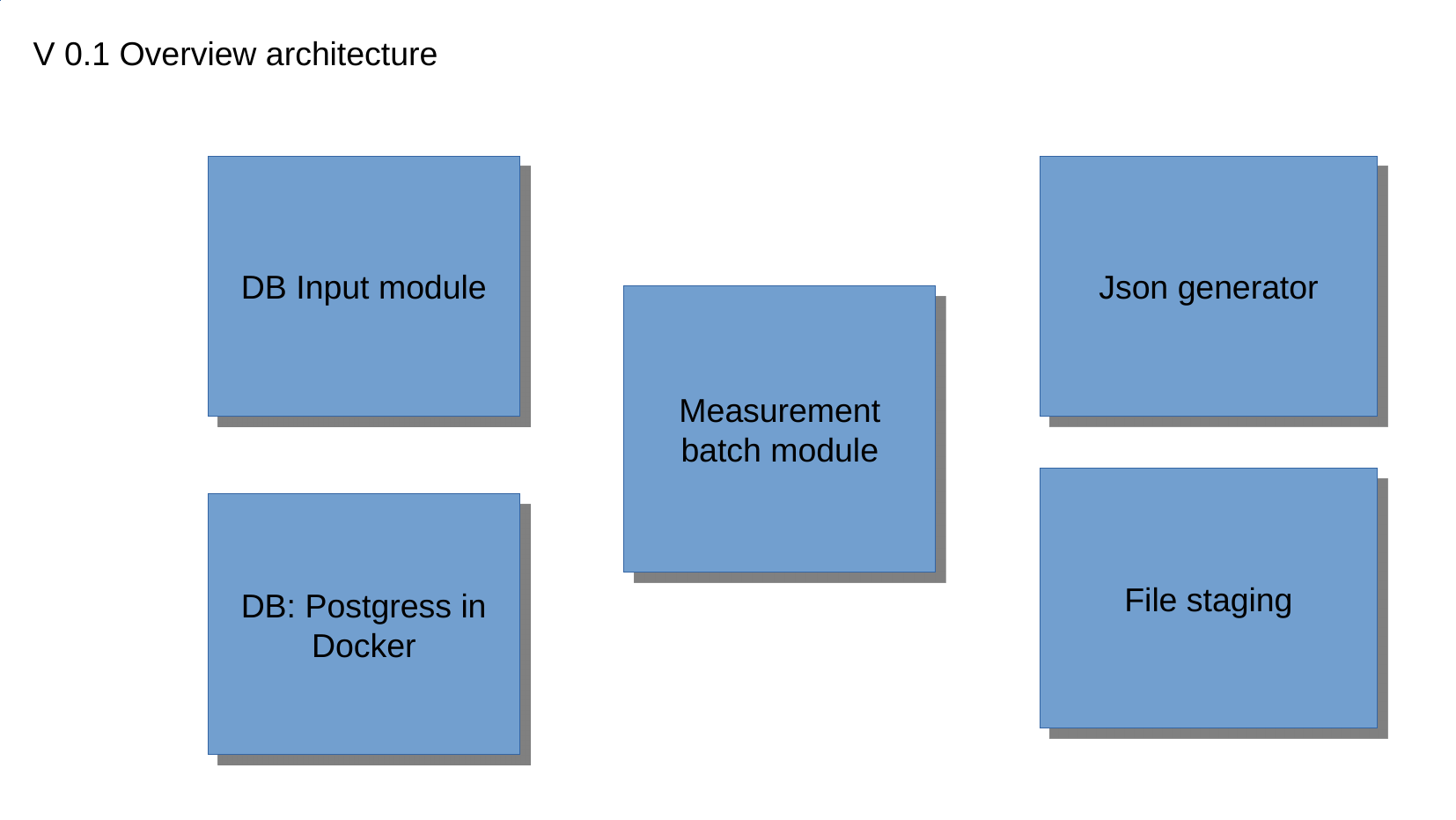

V 0.1 Overview architecture
DB Input module
Json generator
Measurement batch module
File staging
DB: Postgress in Docker